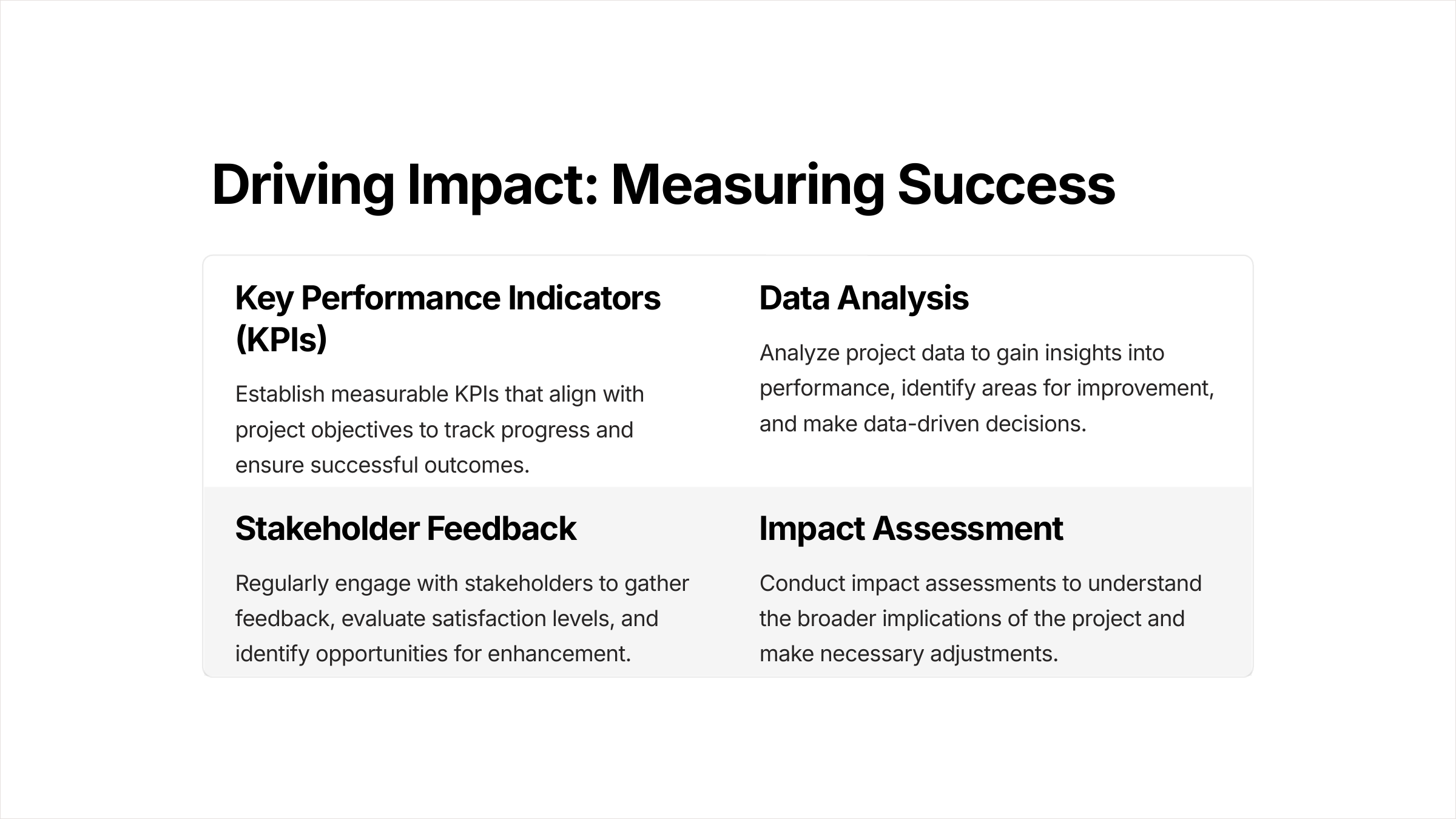

Driving Impact: Measuring Success

Key Performance Indicators (KPIs)
Data Analysis
Analyze project data to gain insights into performance, identify areas for improvement, and make data-driven decisions.
Establish measurable KPIs that align with project objectives to track progress and ensure successful outcomes.

Stakeholder Feedback
Impact Assessment
Regularly engage with stakeholders to gather feedback, evaluate satisfaction levels, and identify opportunities for enhancement.
Conduct impact assessments to understand the broader implications of the project and make necessary adjustments.